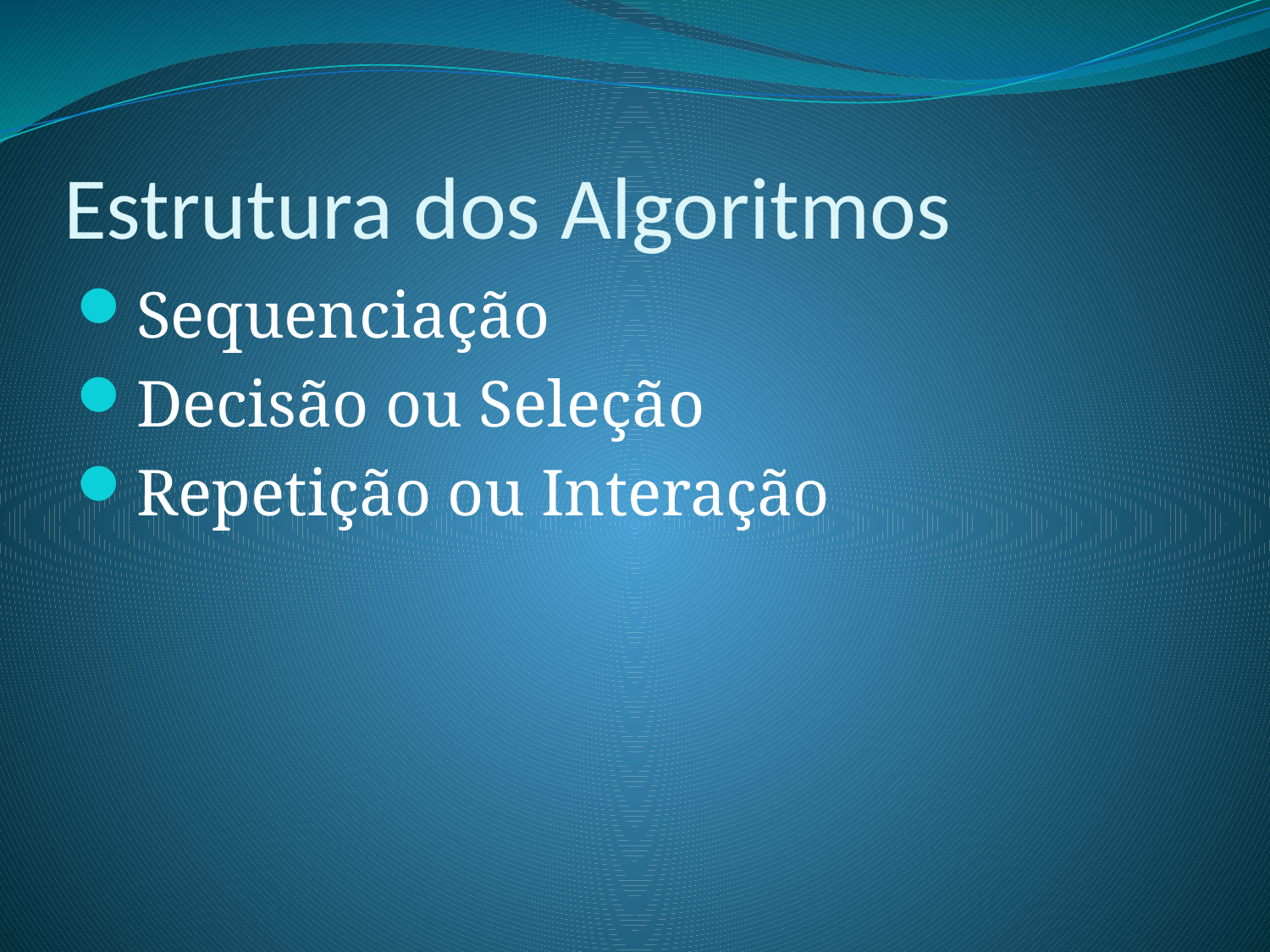

# Estrutura dos Algoritmos
Sequenciação
Decisão ou Seleção
Repetição ou Interação